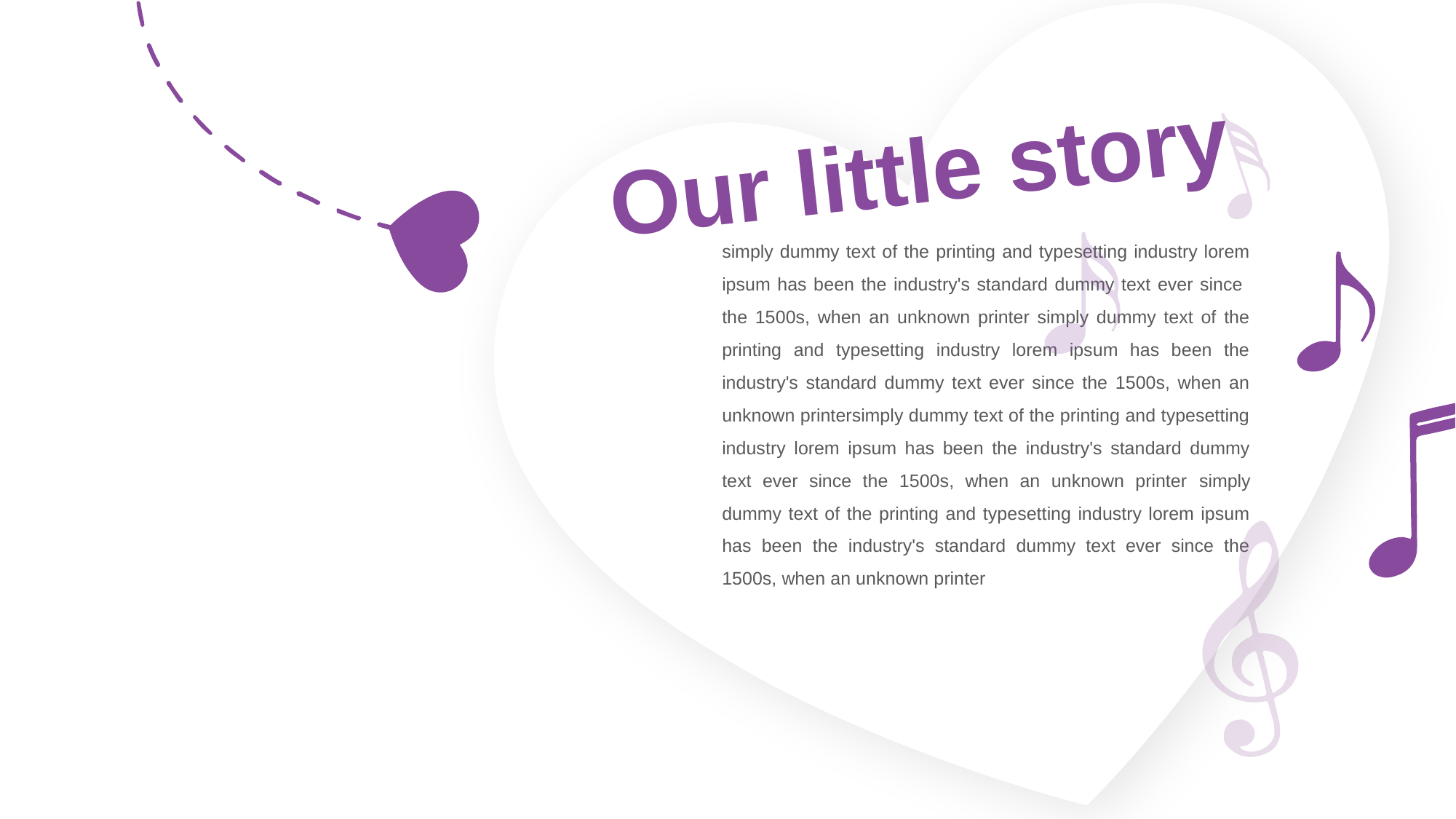

Our little story

simply dummy text of the printing and typesetting industry lorem ipsum has been the industry's standard dummy text ever since  the 1500s, when an unknown printer simply dummy text of the printing and typesetting industry lorem ipsum has been the industry's standard dummy text ever since the 1500s, when an unknown printersimply dummy text of the printing and typesetting industry lorem ipsum has been the industry's standard dummy text ever since the 1500s, when an unknown printer simply dummy text of the printing and typesetting industry lorem ipsum has been the industry's standard dummy text ever since the 1500s, when an unknown printer